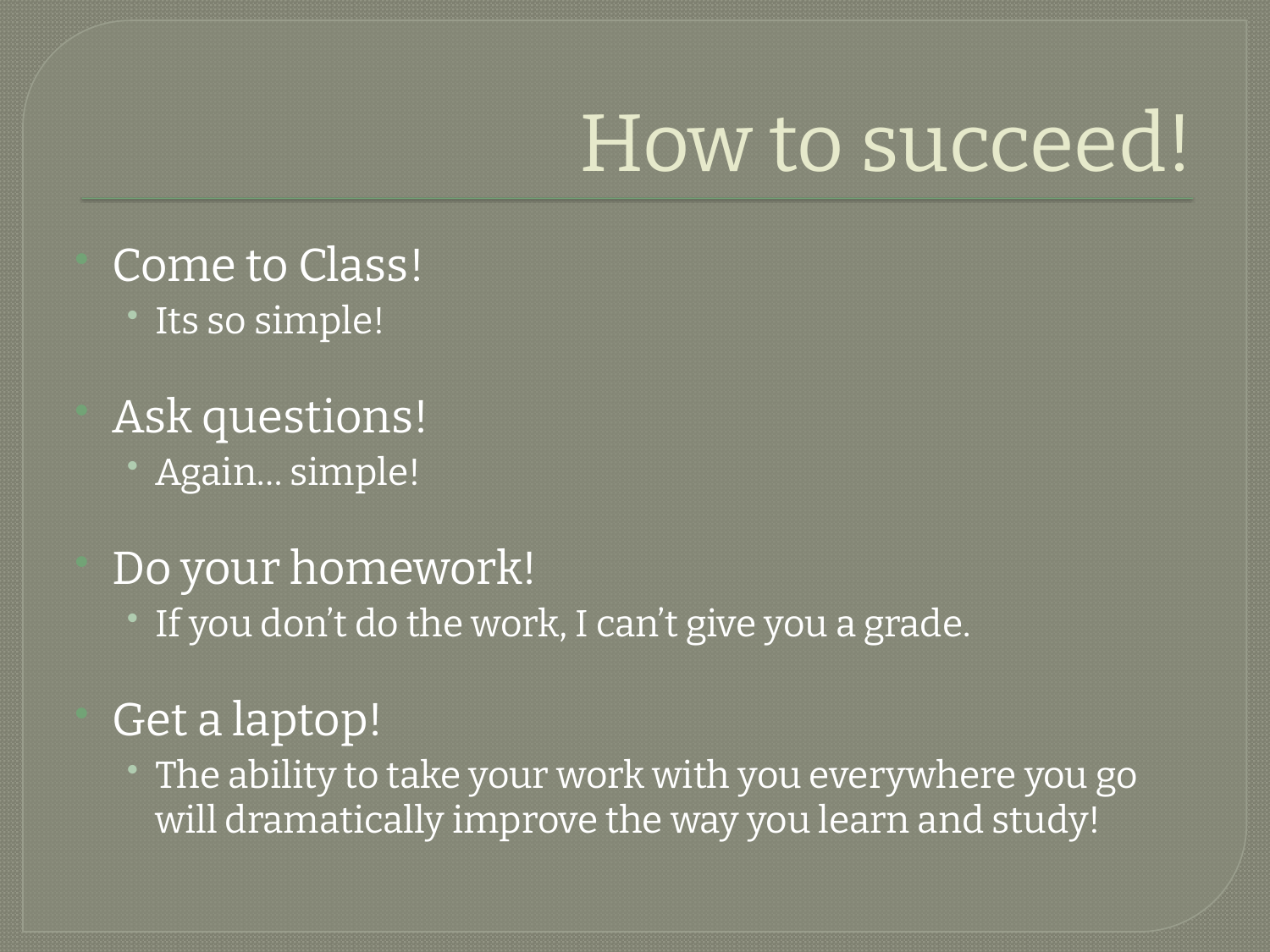

# How to succeed!
Come to Class!
Its so simple!
Ask questions!
Again… simple!
Do your homework!
If you don’t do the work, I can’t give you a grade.
Get a laptop!
The ability to take your work with you everywhere you go will dramatically improve the way you learn and study!